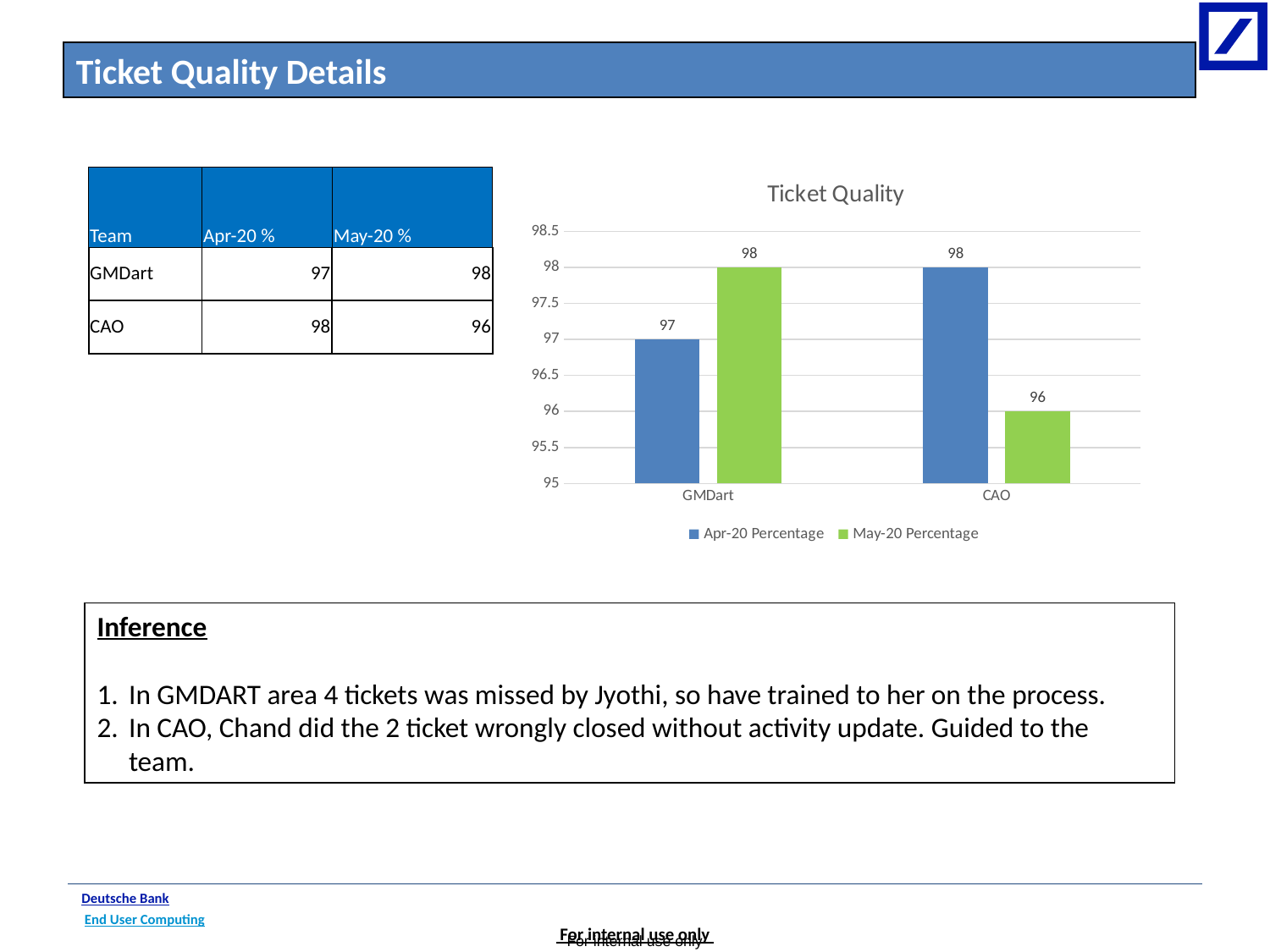

Ticket Quality Details

### Chart: Ticket Quality

| Category | Apr-20 Percentage  | May-20 Percentage  |
|---|---|---|
| GMDart | 97.0 | 98.0 |
| CAO | 98.0 | 96.0 |
| Team | Apr-20 % | May-20 % |
| --- | --- | --- |
| GMDart | 97 | 98 |
| CAO | 98 | 96 |
Inference

In GMDART area 4 tickets was missed by Jyothi, so have trained to her on the process.
In CAO, Chand did the 2 ticket wrongly closed without activity update. Guided to the team.